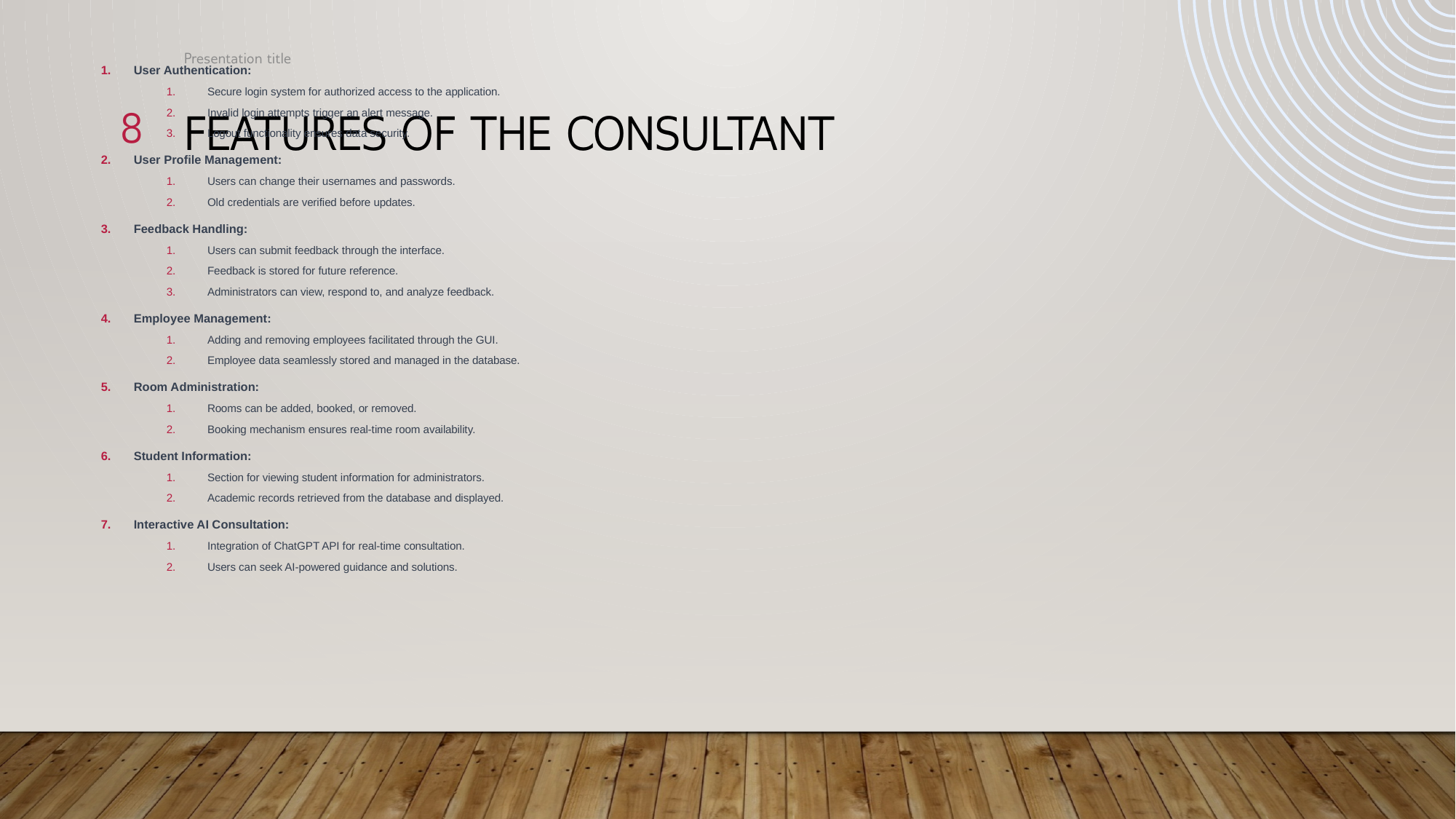

Presentation title
User Authentication:
Secure login system for authorized access to the application.
Invalid login attempts trigger an alert message.
Logout functionality ensures data security.
User Profile Management:
Users can change their usernames and passwords.
Old credentials are verified before updates.
Feedback Handling:
Users can submit feedback through the interface.
Feedback is stored for future reference.
Administrators can view, respond to, and analyze feedback.
Employee Management:
Adding and removing employees facilitated through the GUI.
Employee data seamlessly stored and managed in the database.
Room Administration:
Rooms can be added, booked, or removed.
Booking mechanism ensures real-time room availability.
Student Information:
Section for viewing student information for administrators.
Academic records retrieved from the database and displayed.
Interactive AI Consultation:
Integration of ChatGPT API for real-time consultation.
Users can seek AI-powered guidance and solutions.

8
# Features of the consultant